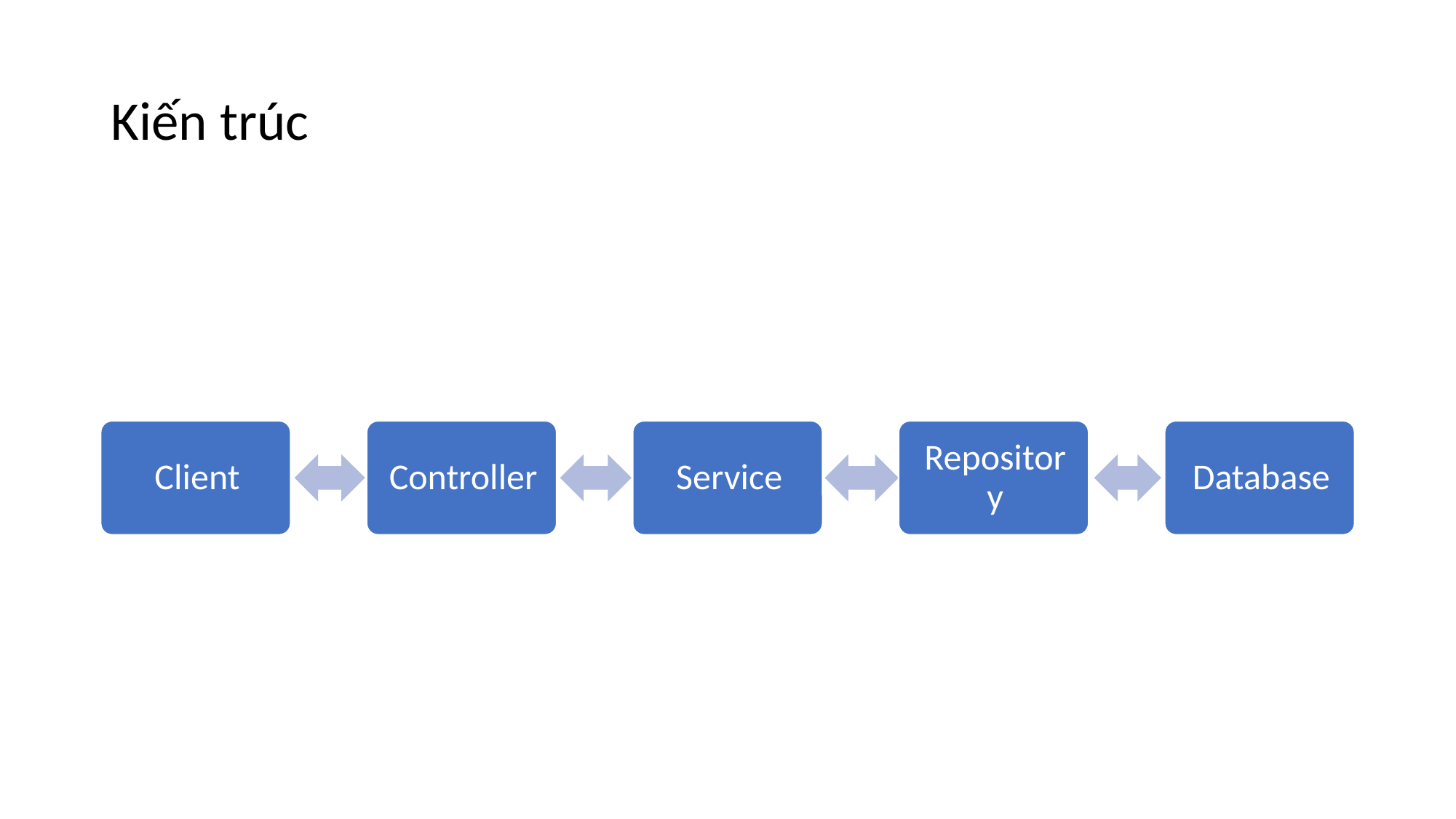

# Kiến trúc
Client

Controller

Service

Repository

Database